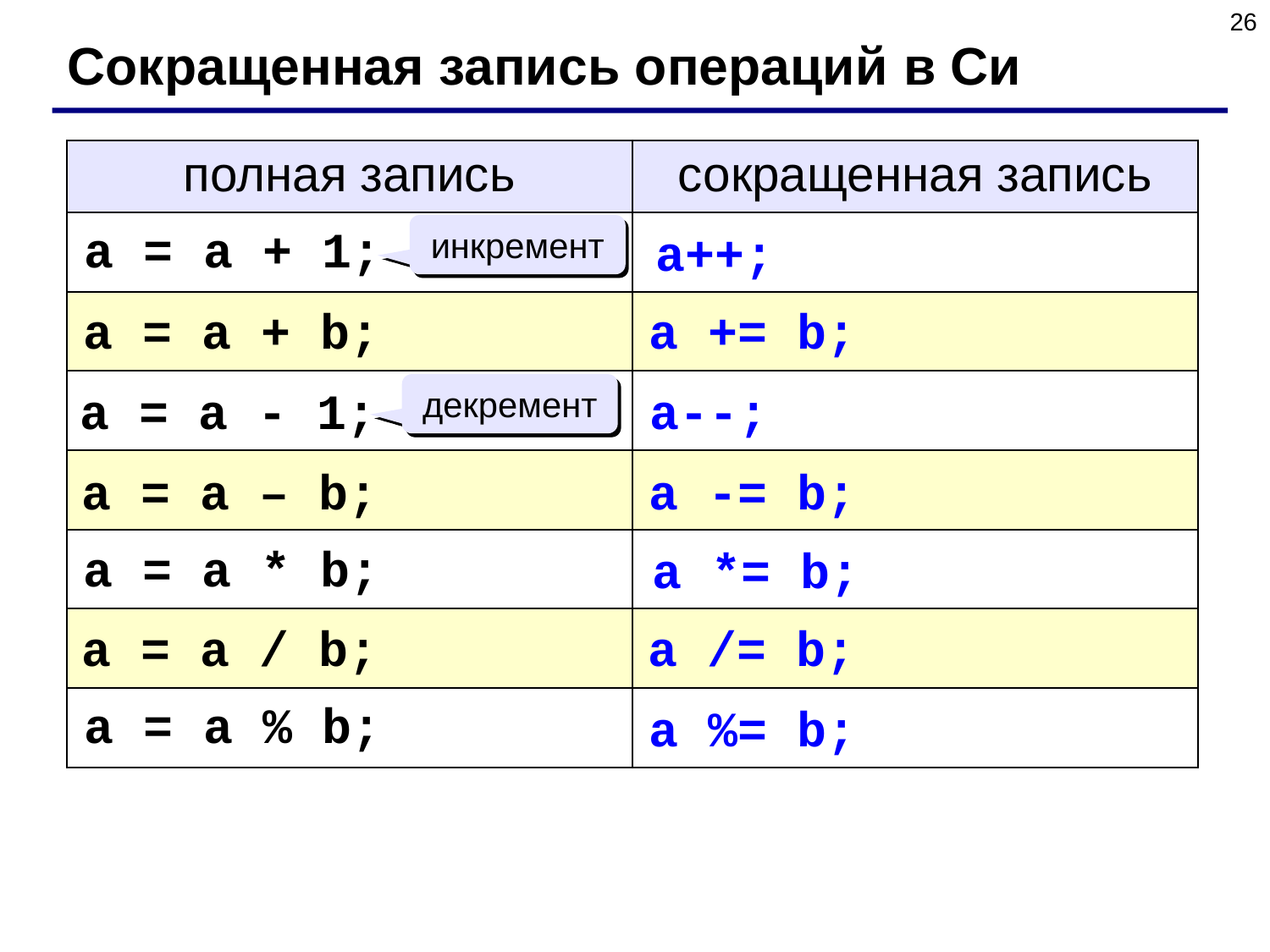

26
Сокращенная запись операций в Си

| полная запись | сокращенная запись |
| --- | --- |
|  |  |
|  |  |
|  |  |
|  |  |
|  |  |
|  |  |
|  |  |
a = a + 1;
a++;
инкремент
a = a + b;
a += b;
a = a - 1;
a--;
декремент
a = a – b;
a -= b;
a = a * b;
a *= b;
a = a / b;
a /= b;
a = a % b;
a %= b;